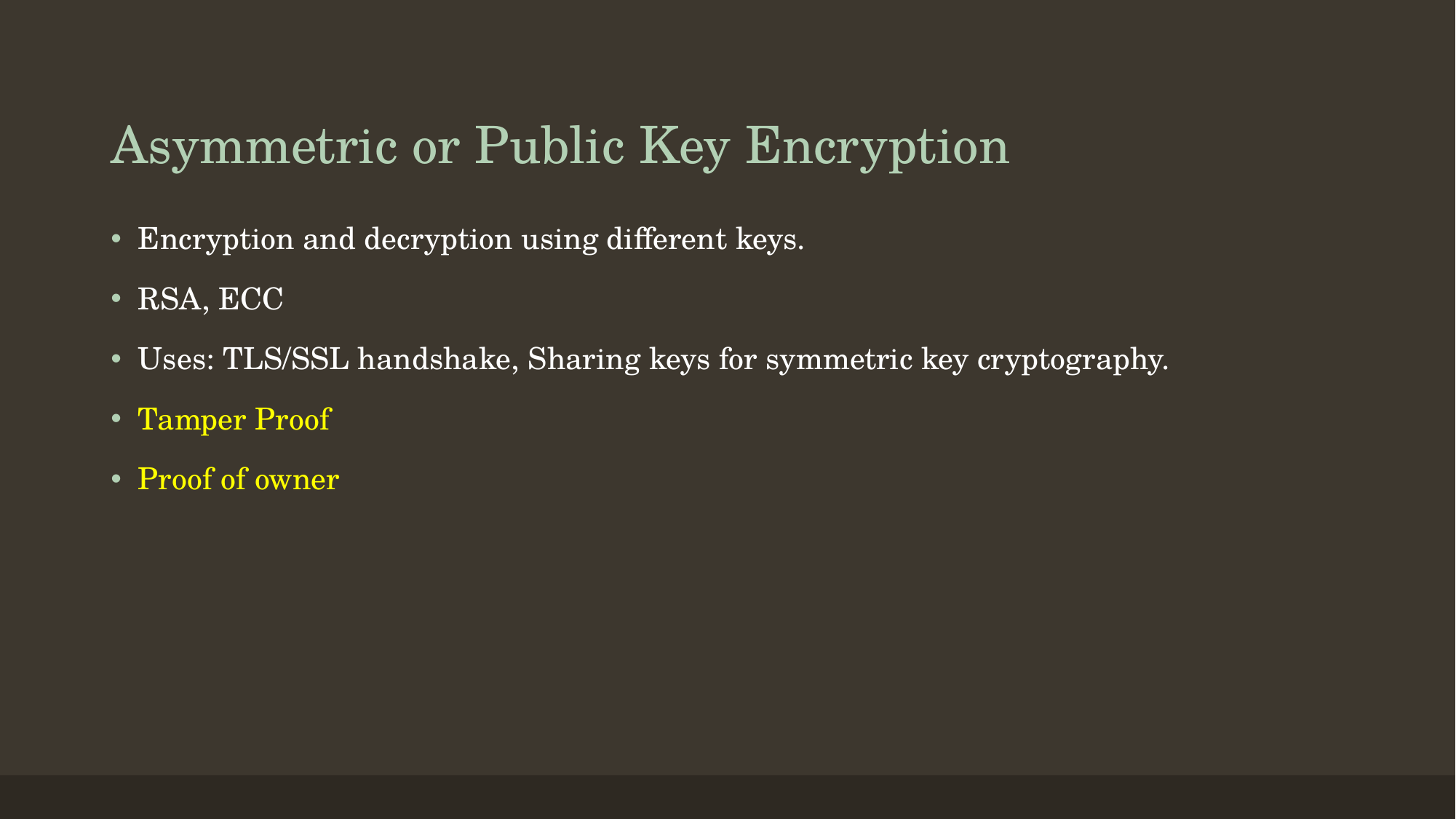

# Asymmetric or Public Key Encryption
Encryption and decryption using different keys.
RSA, ECC
Uses: TLS/SSL handshake, Sharing keys for symmetric key cryptography.
Tamper Proof
Proof of owner